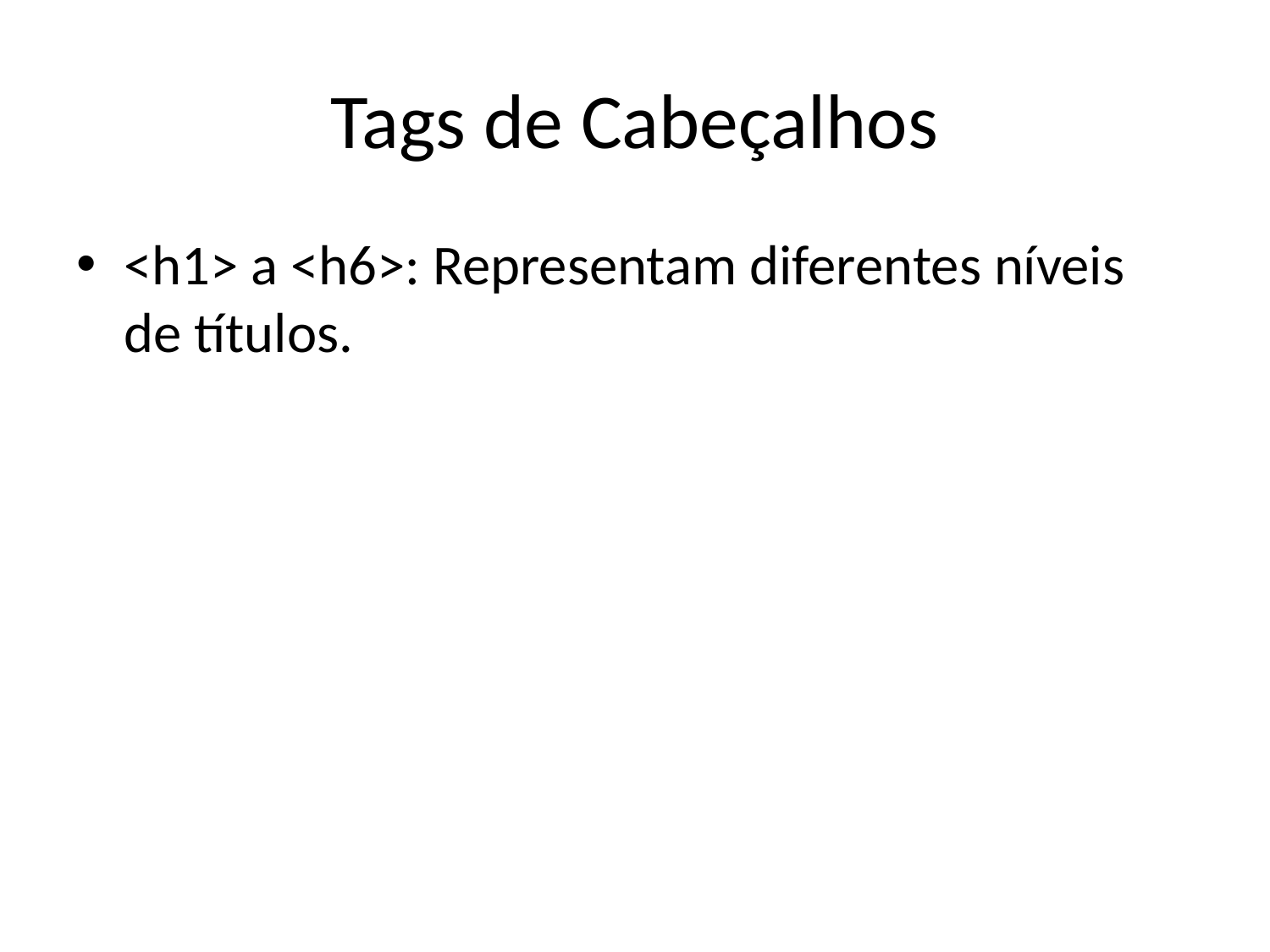

# Tags de Cabeçalhos
<h1> a <h6>: Representam diferentes níveis de títulos.